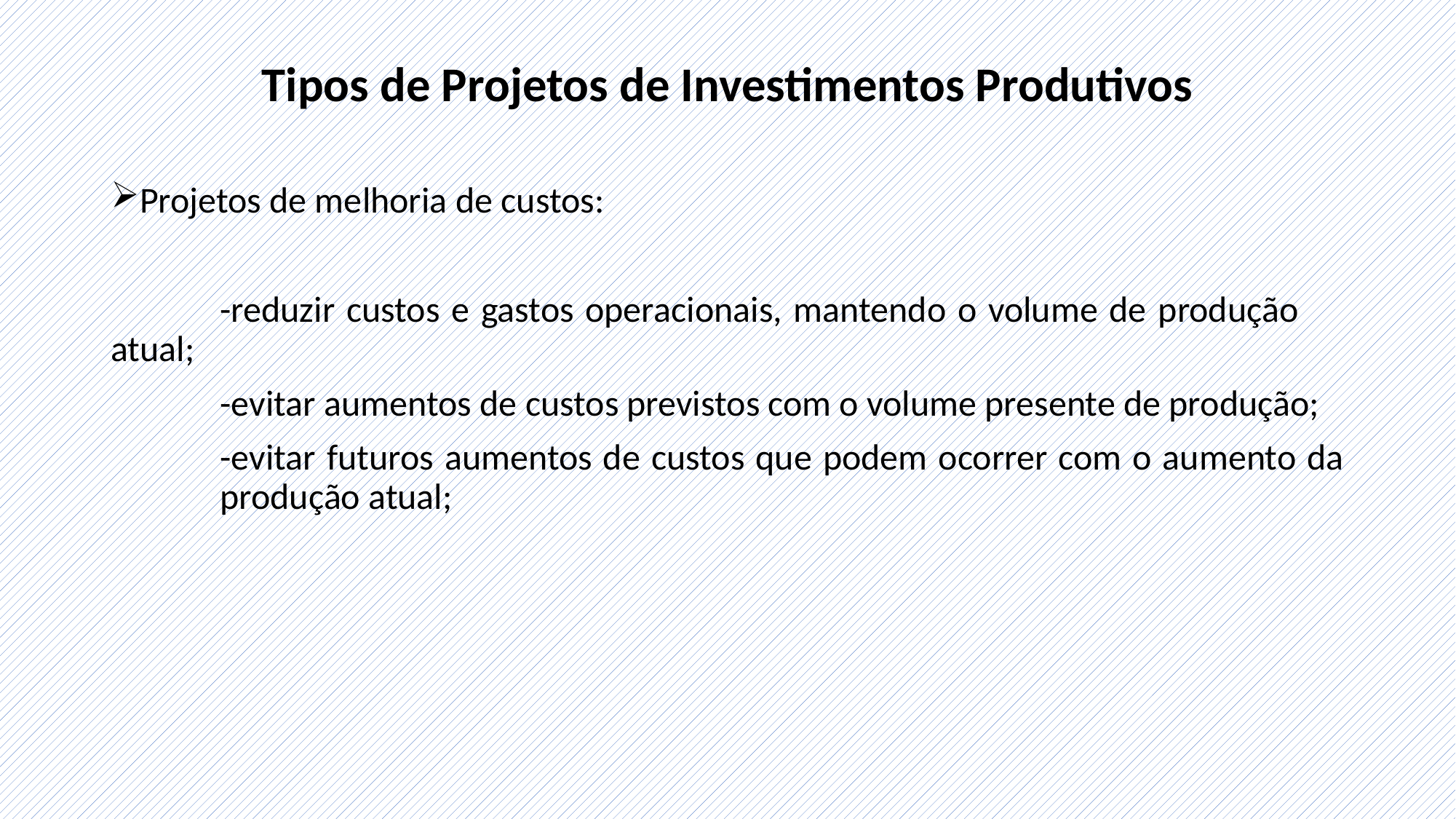

# Tipos de Projetos de Investimentos Produtivos

Projetos de melhoria de custos:

	-reduzir custos e gastos operacionais, mantendo o volume de produção 	atual;
	-evitar aumentos de custos previstos com o volume presente de produção;
	-evitar futuros aumentos de custos que podem ocorrer com o aumento da 	produção atual;